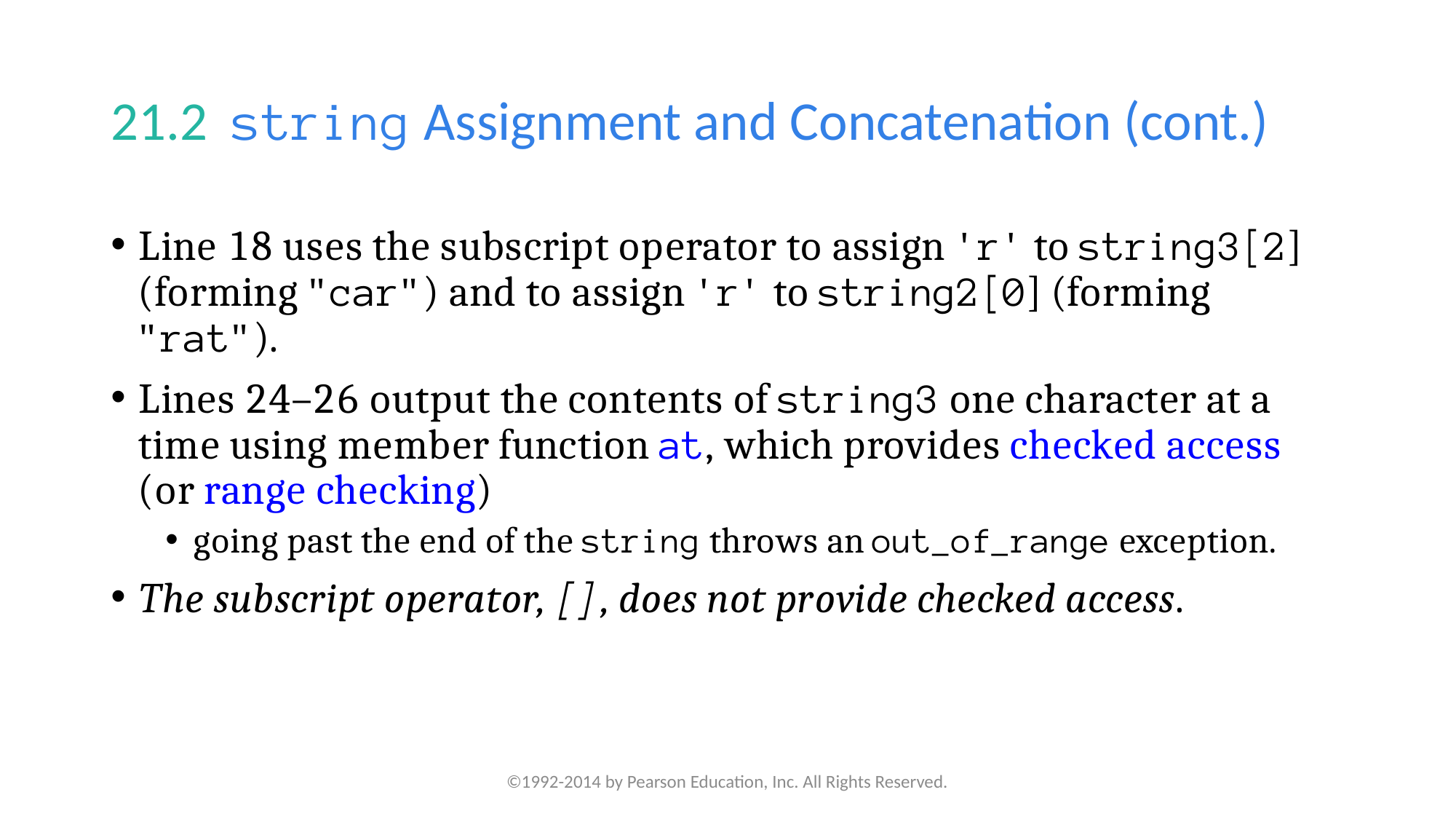

# 21.2  string Assignment and Concatenation (cont.)
Line 18 uses the subscript operator to assign 'r' to string3[2] (forming "car") and to assign 'r' to string2[0] (forming "rat").
Lines 24–26 output the contents of string3 one character at a time using member function at, which provides checked access (or range checking)
going past the end of the string throws an out_of_range exception.
The subscript operator, [], does not provide checked access.
©1992-2014 by Pearson Education, Inc. All Rights Reserved.